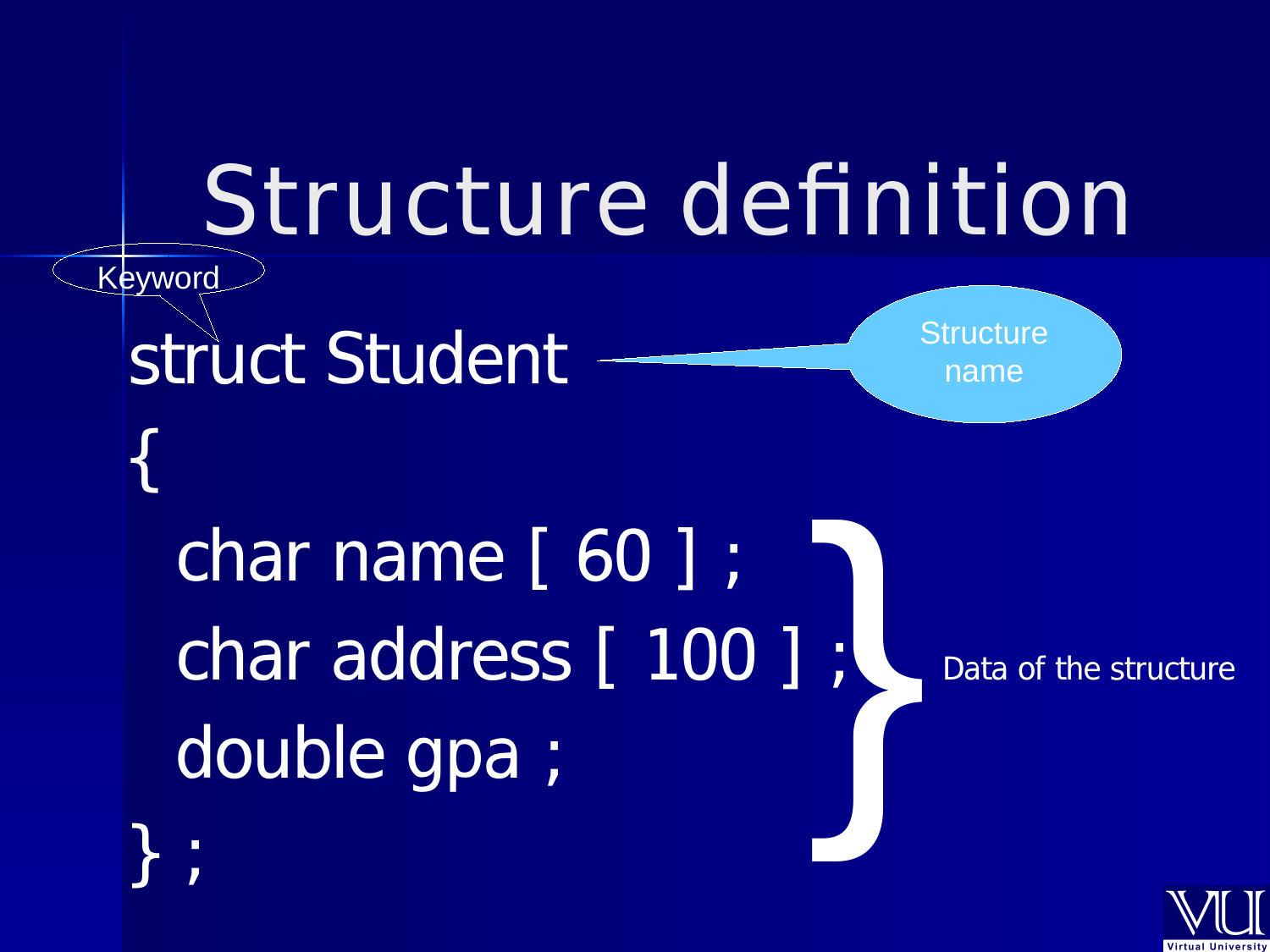

# Structure definition
Keyword
Structure name
struct Student
{
	char name [ 60 ] ;
	char address [ 100 ] ;    Data of the structure
	double gpa ;
} ;
}